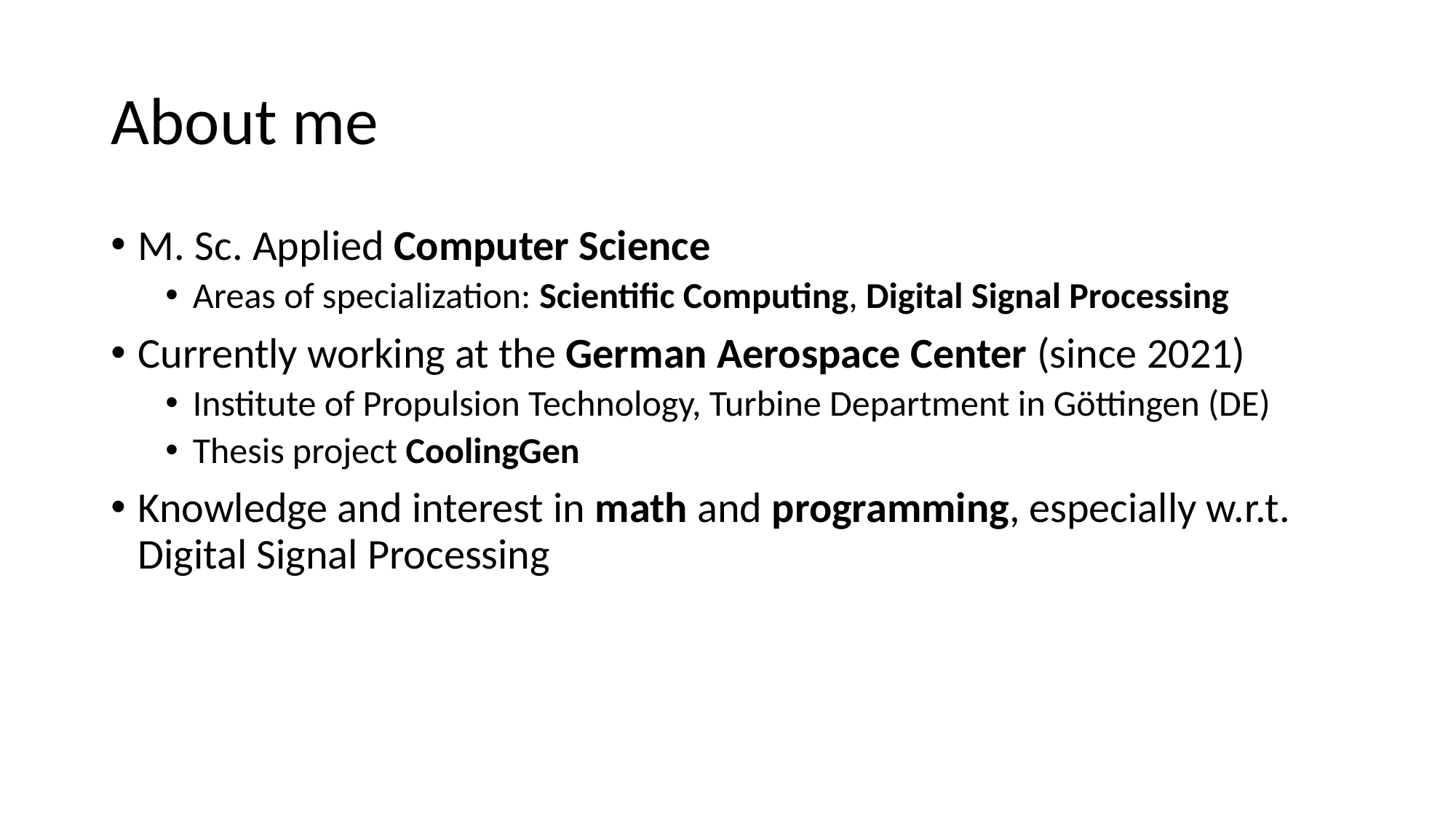

# About me
M. Sc. Applied Computer Science
Areas of specialization: Scientific Computing, Digital Signal Processing
Currently working at the German Aerospace Center (since 2021)
Institute of Propulsion Technology, Turbine Department in Göttingen (DE)
Thesis project CoolingGen
Knowledge and interest in math and programming, especially w.r.t. Digital Signal Processing